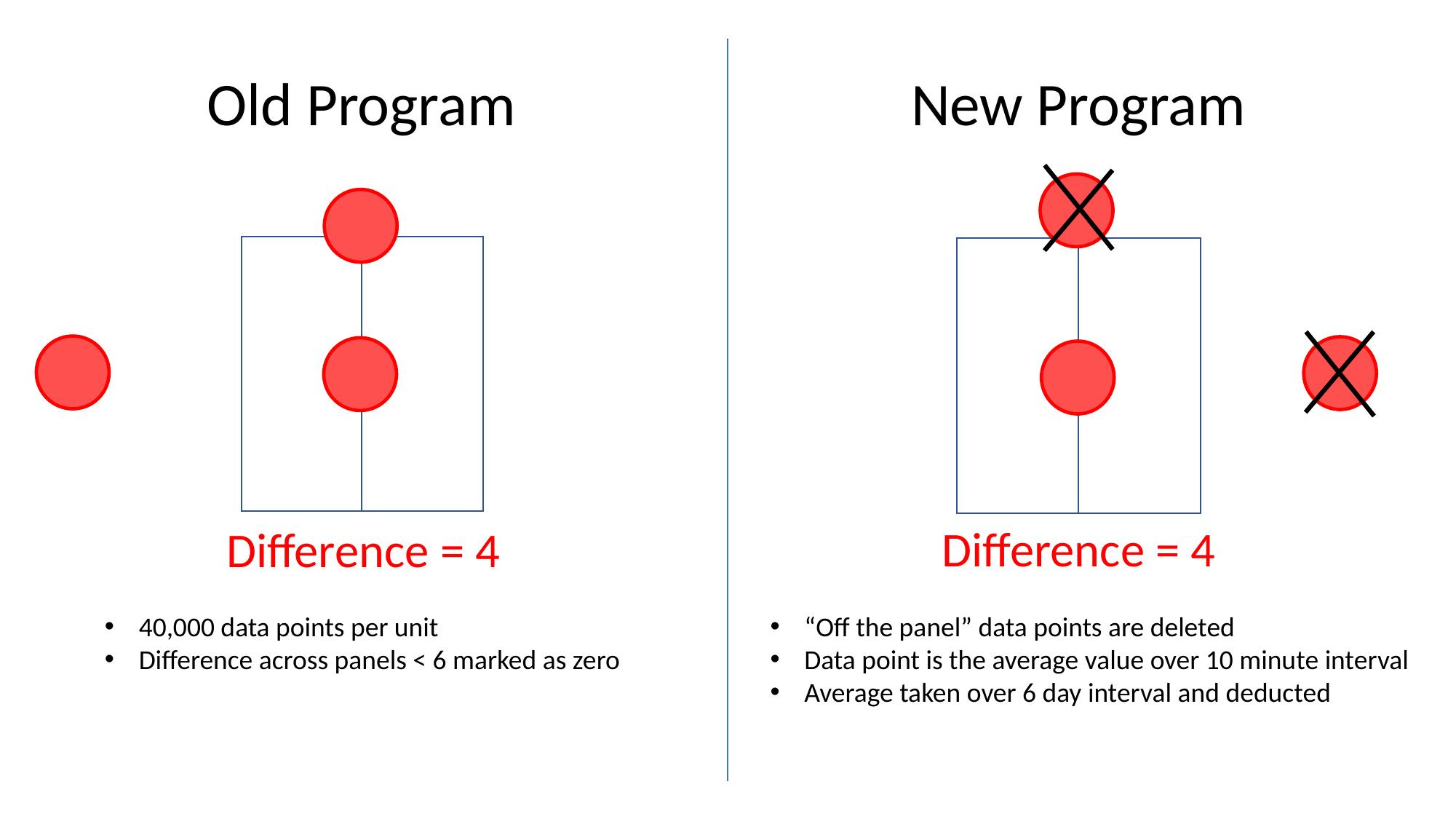

Old Program
New Program

Difference = 4
Difference = 4
40,000 data points per unit
Difference across panels < 6 marked as zero
“Off the panel” data points are deleted
Data point is the average value over 10 minute interval
Average taken over 6 day interval and deducted